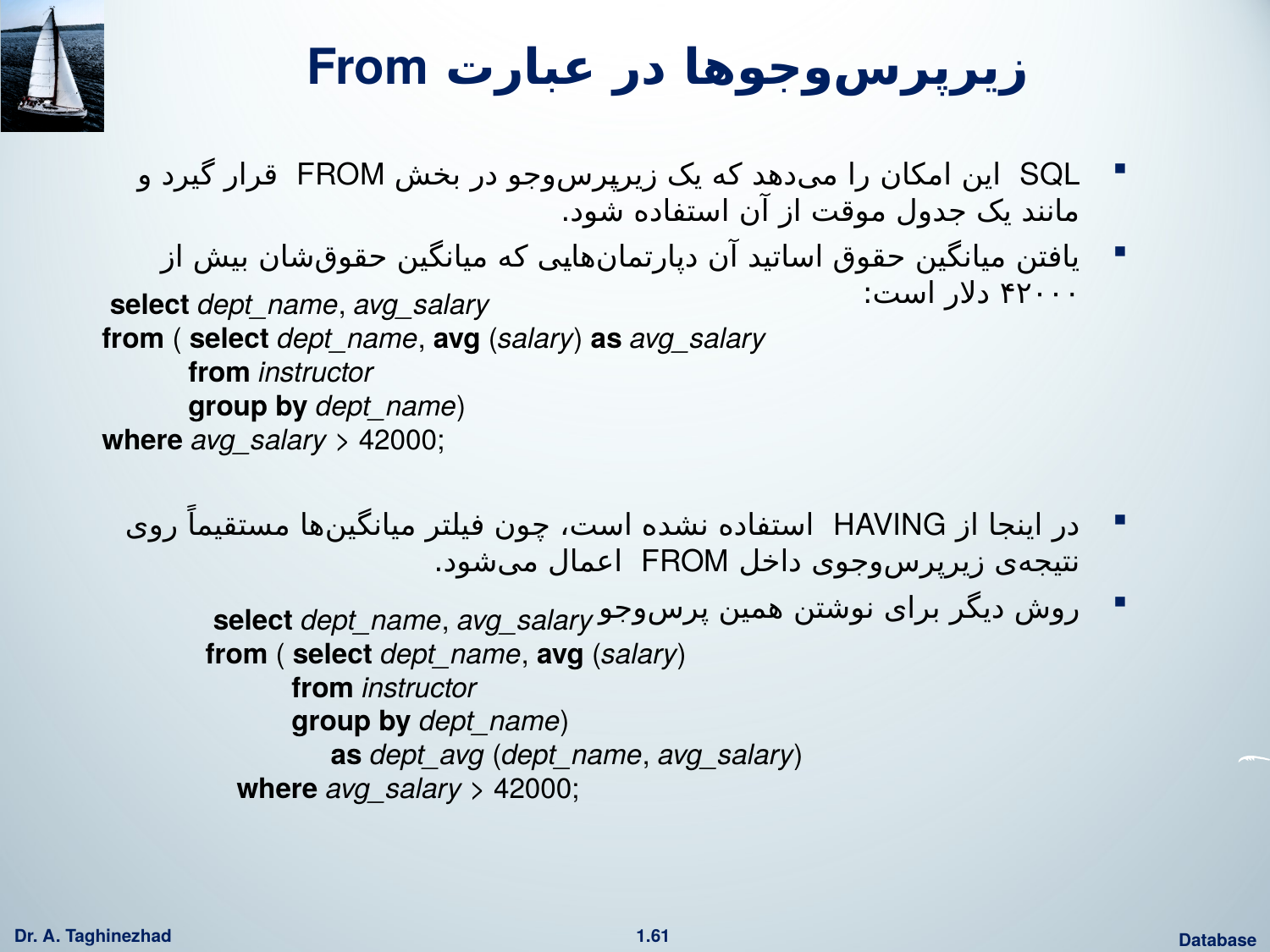

# زیرپرس‌وجوها در عبارت From
SQL  این امکان را می‌دهد که یک زیرپرس‌وجو در بخش FROM  قرار گیرد و مانند یک جدول موقت از آن استفاده شود.
یافتن میانگین حقوق اساتید آن دپارتمان‌هایی که میانگین حقوق‌شان بیش از ۴۲۰۰۰ دلار است:

در اینجا از HAVING  استفاده نشده است، چون فیلتر میانگین‌ها مستقیماً روی نتیجه‌ی زیرپرس‌وجوی داخل FROM  اعمال می‌شود.
روش دیگر برای نوشتن همین پرس‌وجو

 select dept_name, avg_salary
from ( select dept_name, avg (salary) as avg_salary
           from instructor
           group by dept_name)
where avg_salary > 42000;
 select dept_name, avg_salary
from ( select dept_name, avg (salary)
           from instructor
           group by dept_name)
                as dept_avg (dept_name, avg_salary)
    where avg_salary > 42000;